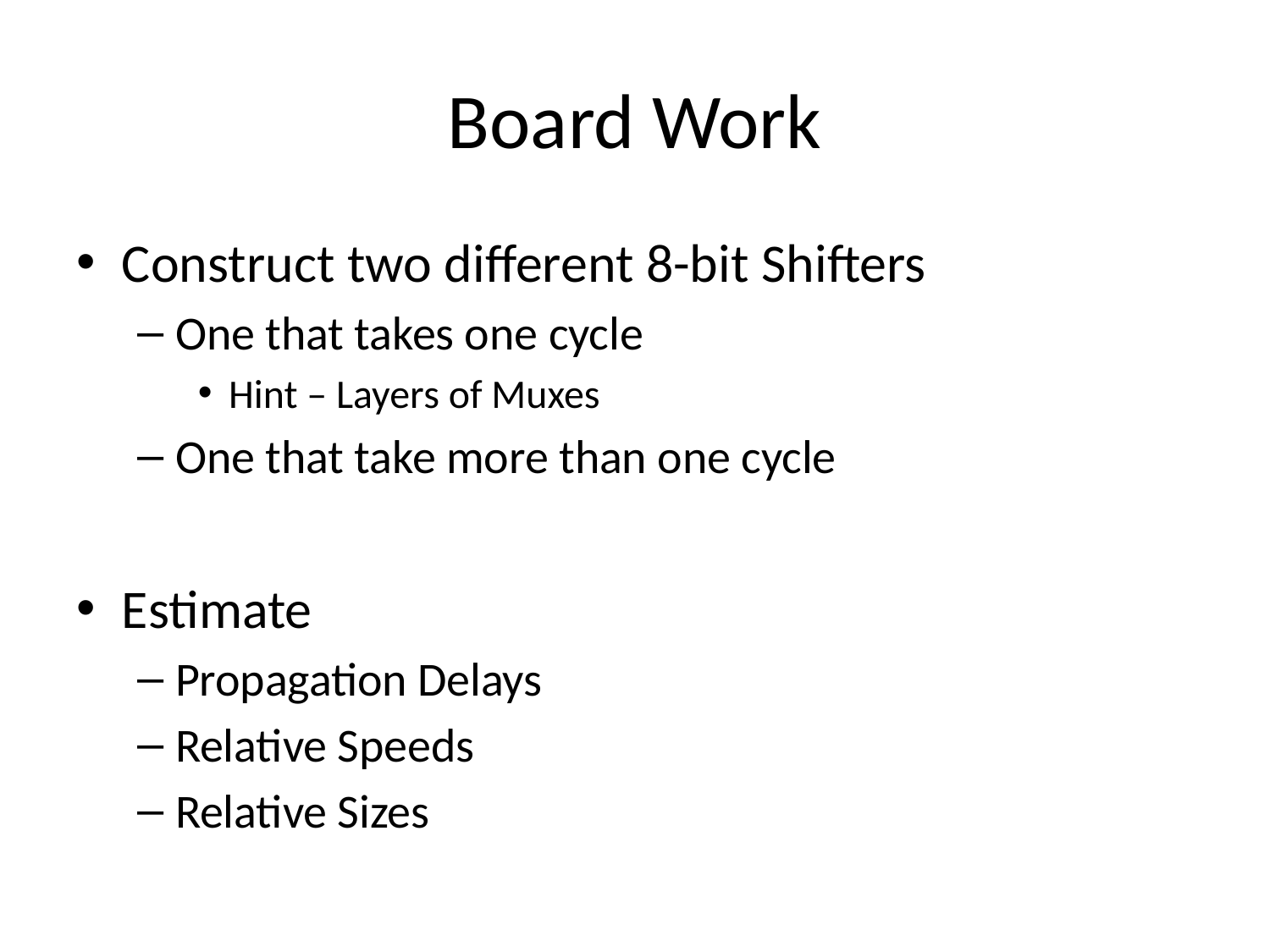

# Board Work
Construct two different 8-bit Shifters
One that takes one cycle
Hint – Layers of Muxes
One that take more than one cycle

Estimate
Propagation Delays
Relative Speeds
Relative Sizes